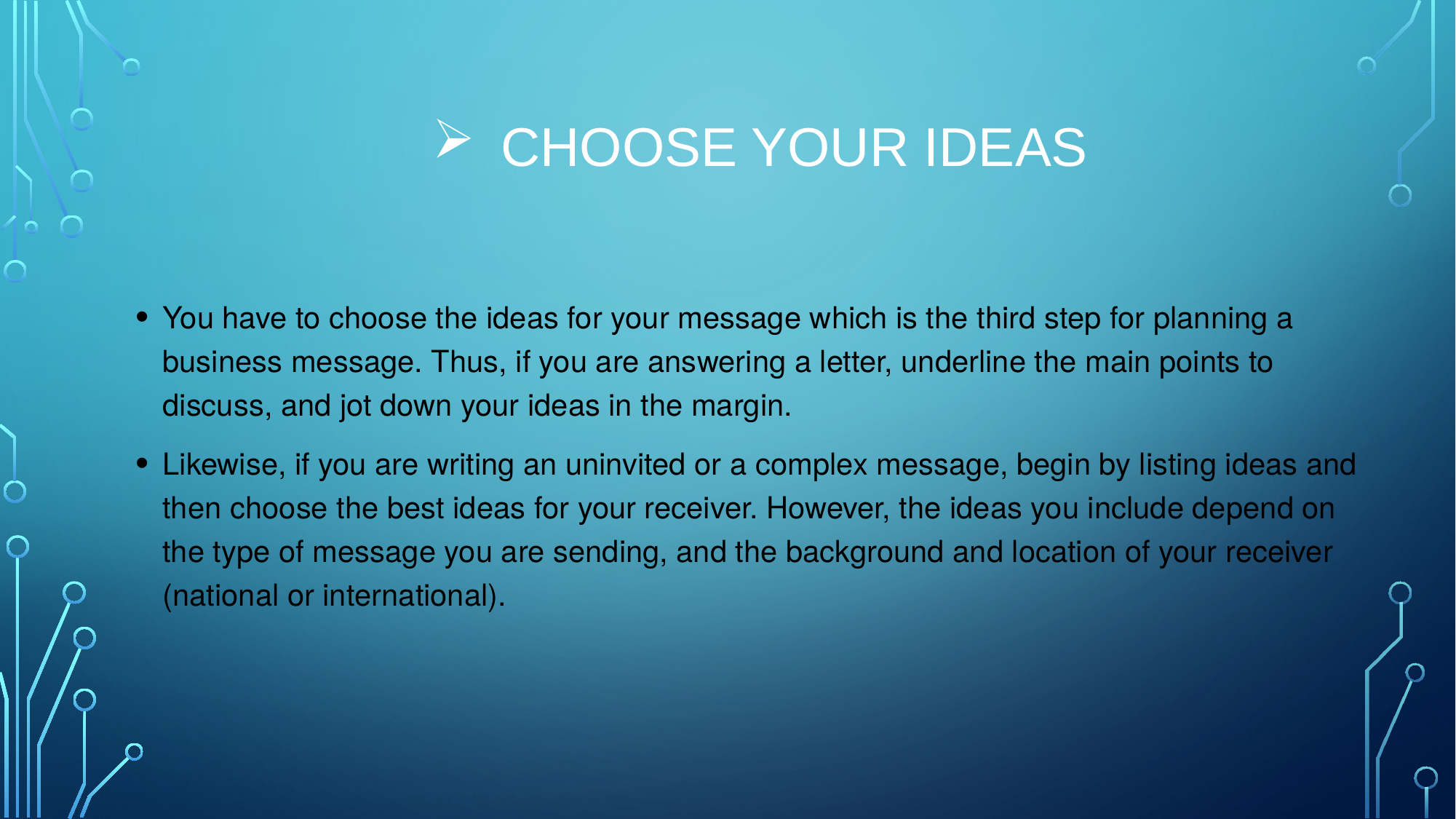

# Choose your ideas
You have to choose the ideas for your message which is the third step for planning a business message. Thus, if you are answering a letter, underline the main points to discuss, and jot down your ideas in the margin.
Likewise, if you are writing an uninvited or a complex message, begin by listing ideas and then choose the best ideas for your receiver. However, the ideas you include depend on the type of message you are sending, and the background and location of your receiver (national or international).